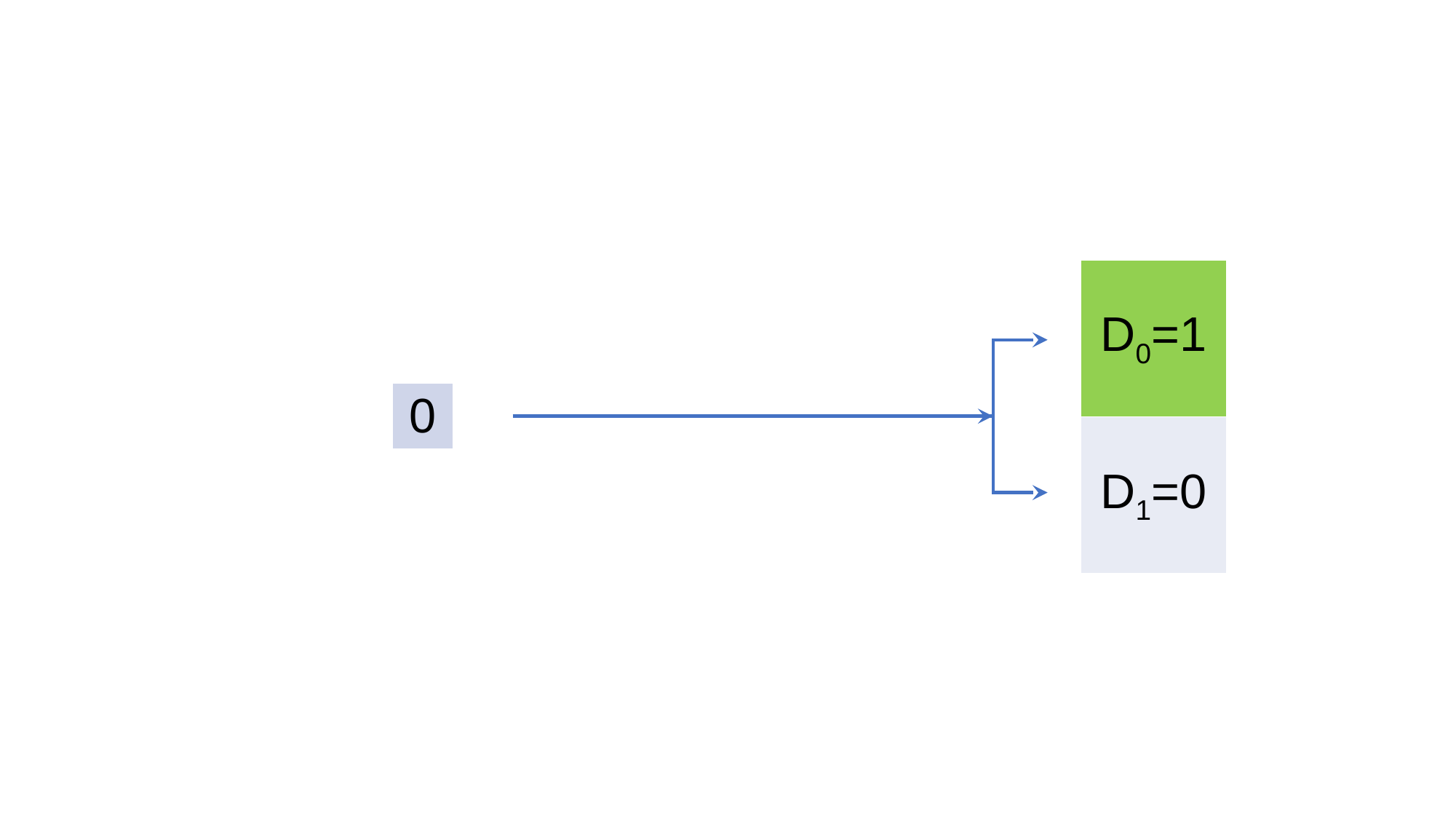

| D0=1 |
| --- |
| D1=0 |
| 0 |
| --- |